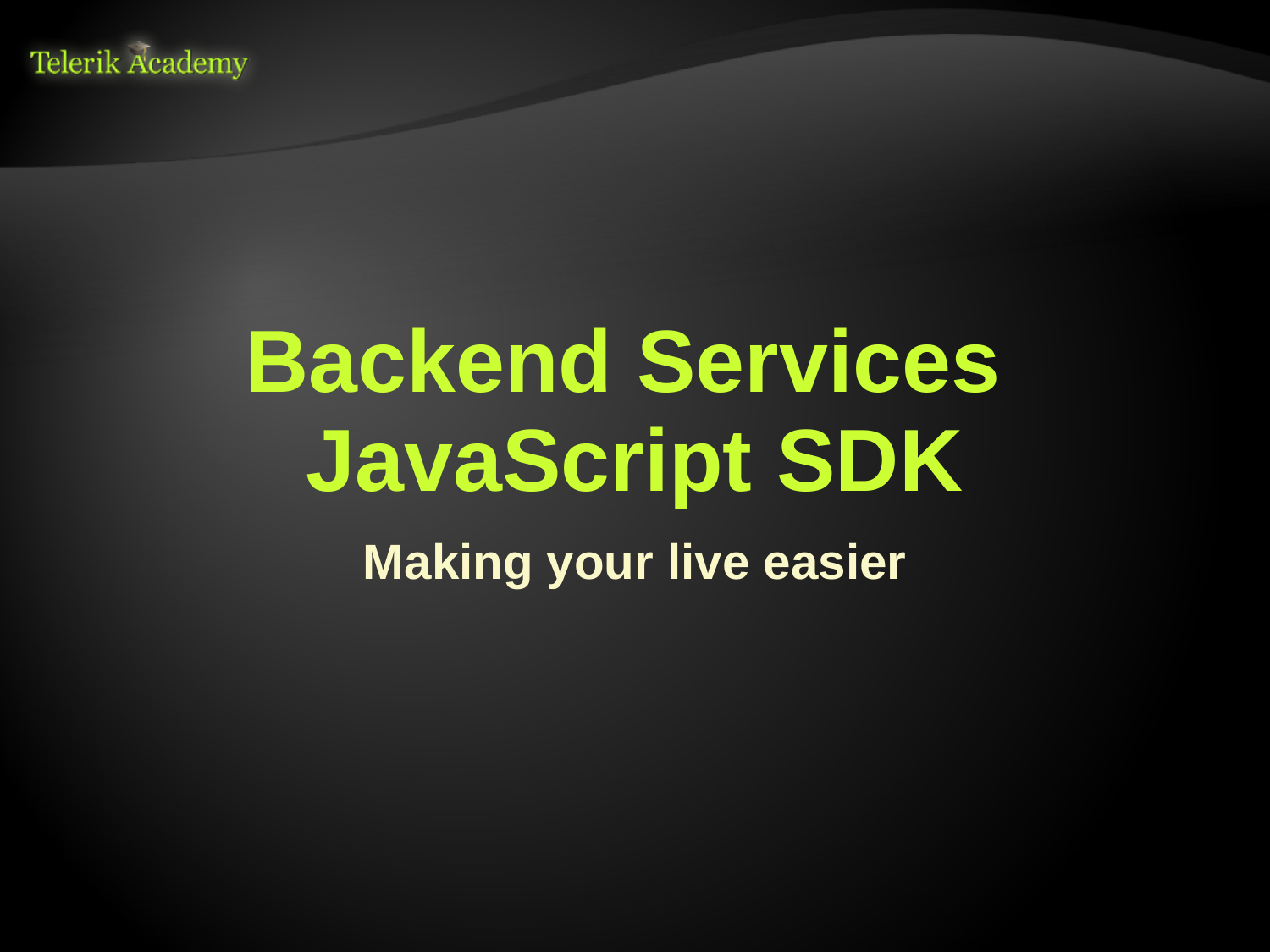

# Backend Services JavaScript SDK
Making your live easier